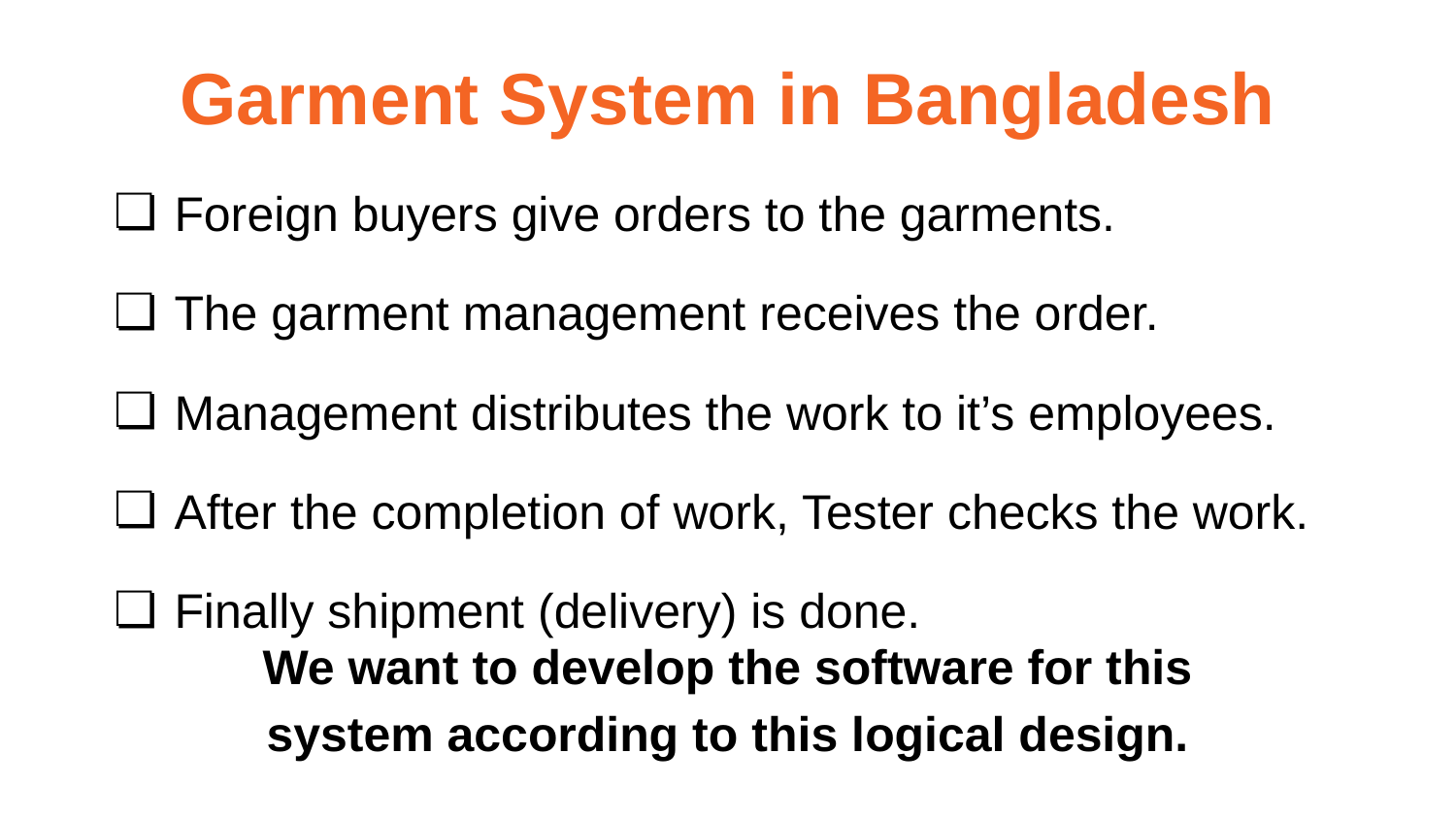

Garment System in Bangladesh

Foreign buyers give orders to the garments.
The garment management receives the order.
Management distributes the work to it’s employees.
After the completion of work, Tester checks the work.
Finally shipment (delivery) is done.

We want to develop the software for this system according to this logical design.